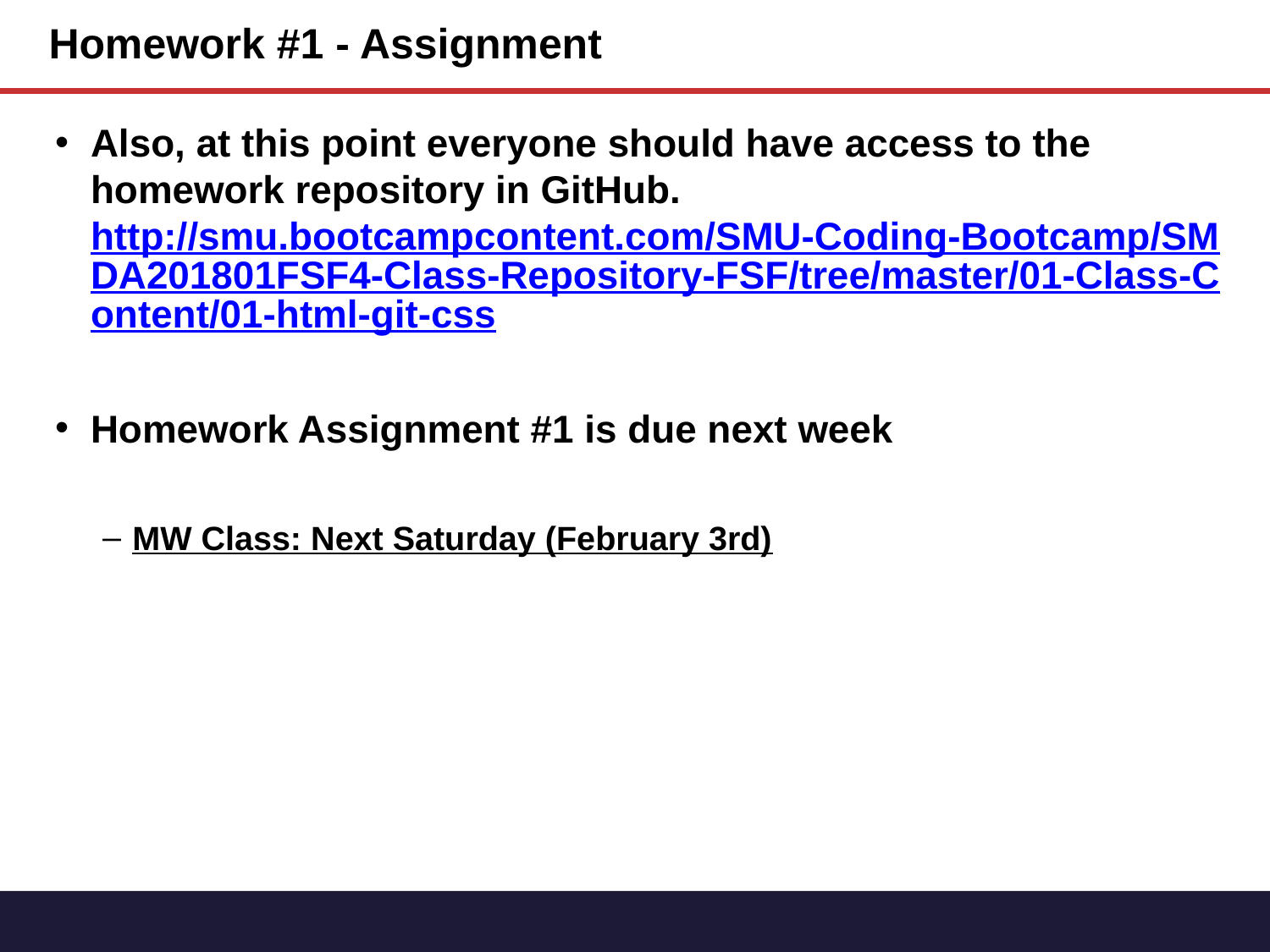

# Homework #1 - Assignment
Also, at this point everyone should have access to the homework repository in GitHub.
http://smu.bootcampcontent.com/SMU-Coding-Bootcamp/SMDA201801FSF4-Class-Repository-FSF/tree/master/01-Class-Content/01-html-git-css

Homework Assignment #1 is due next week

MW Class: Next Saturday (February 3rd)